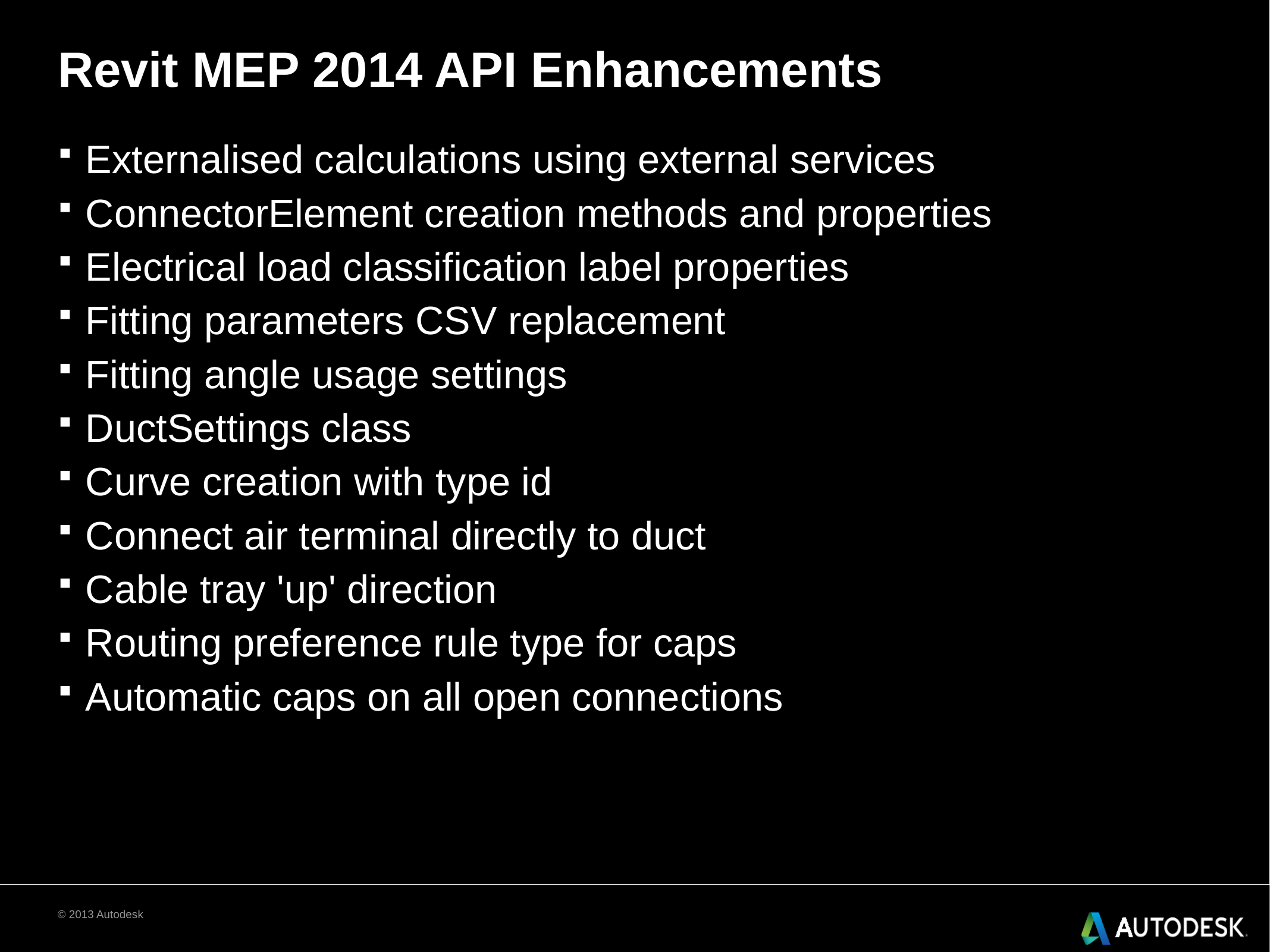

# Revit MEP 2014 API Enhancements
Externalised calculations using external services
ConnectorElement creation methods and properties
Electrical load classification label properties
Fitting parameters CSV replacement
Fitting angle usage settings
DuctSettings class
Curve creation with type id
Connect air terminal directly to duct
Cable tray 'up' direction
Routing preference rule type for caps
Automatic caps on all open connections